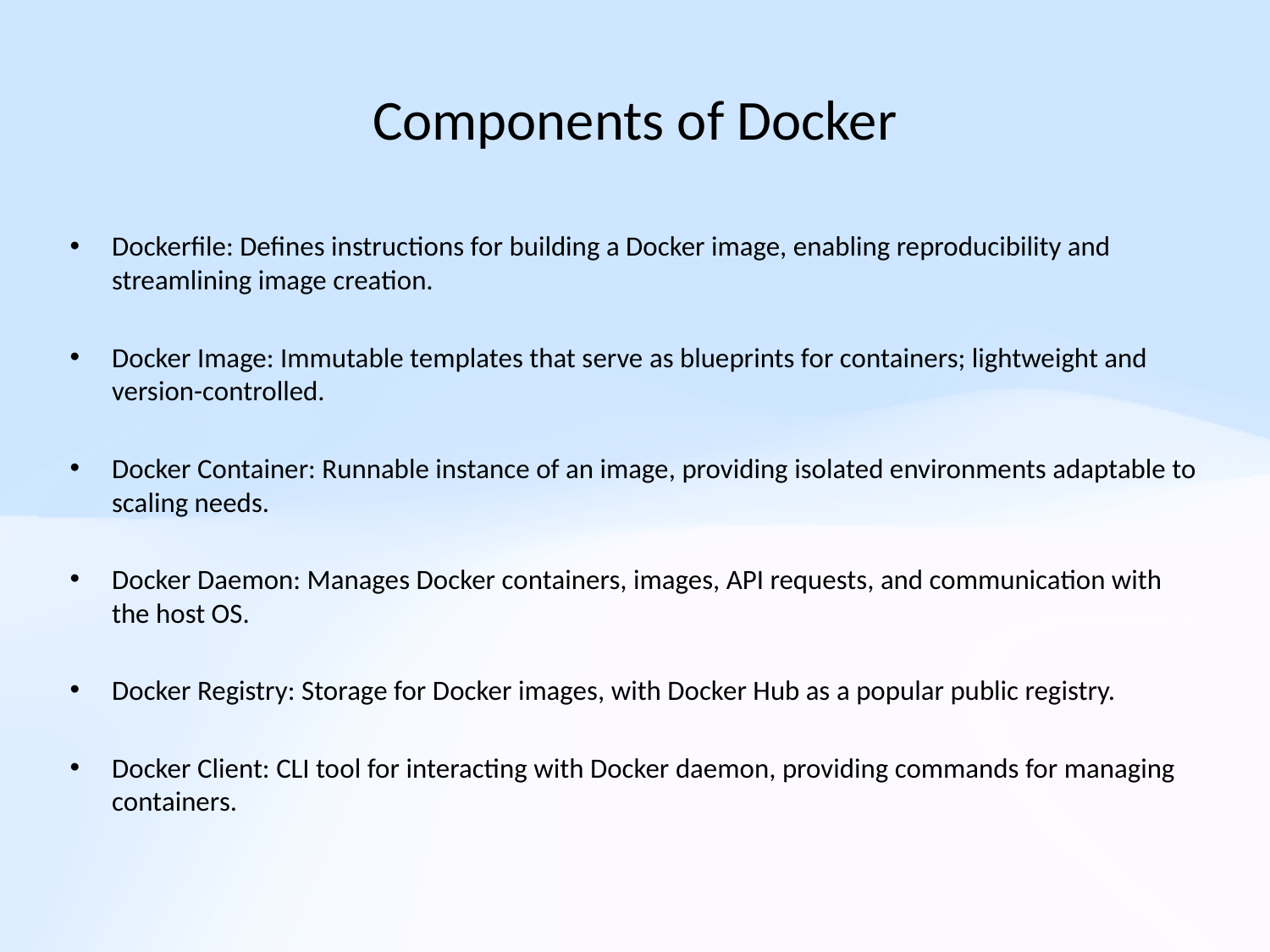

# Components of Docker
Dockerfile: Defines instructions for building a Docker image, enabling reproducibility and streamlining image creation.

Docker Image: Immutable templates that serve as blueprints for containers; lightweight and version-controlled.

Docker Container: Runnable instance of an image, providing isolated environments adaptable to scaling needs.

Docker Daemon: Manages Docker containers, images, API requests, and communication with the host OS.

Docker Registry: Storage for Docker images, with Docker Hub as a popular public registry.

Docker Client: CLI tool for interacting with Docker daemon, providing commands for managing containers.